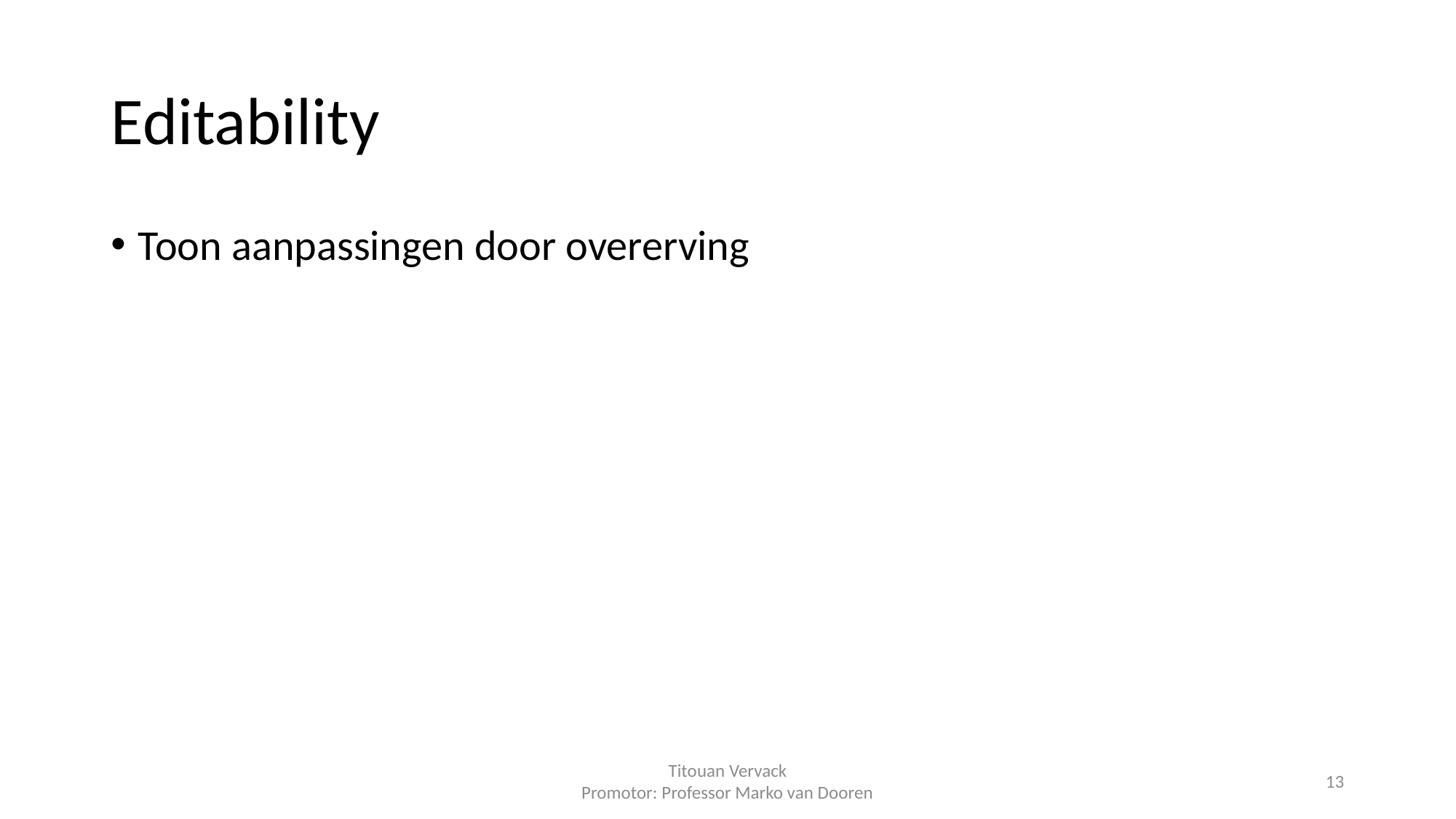

# Editability
Toon aanpassingen door overerving
Titouan Vervack
Promotor: Professor Marko van Dooren
13